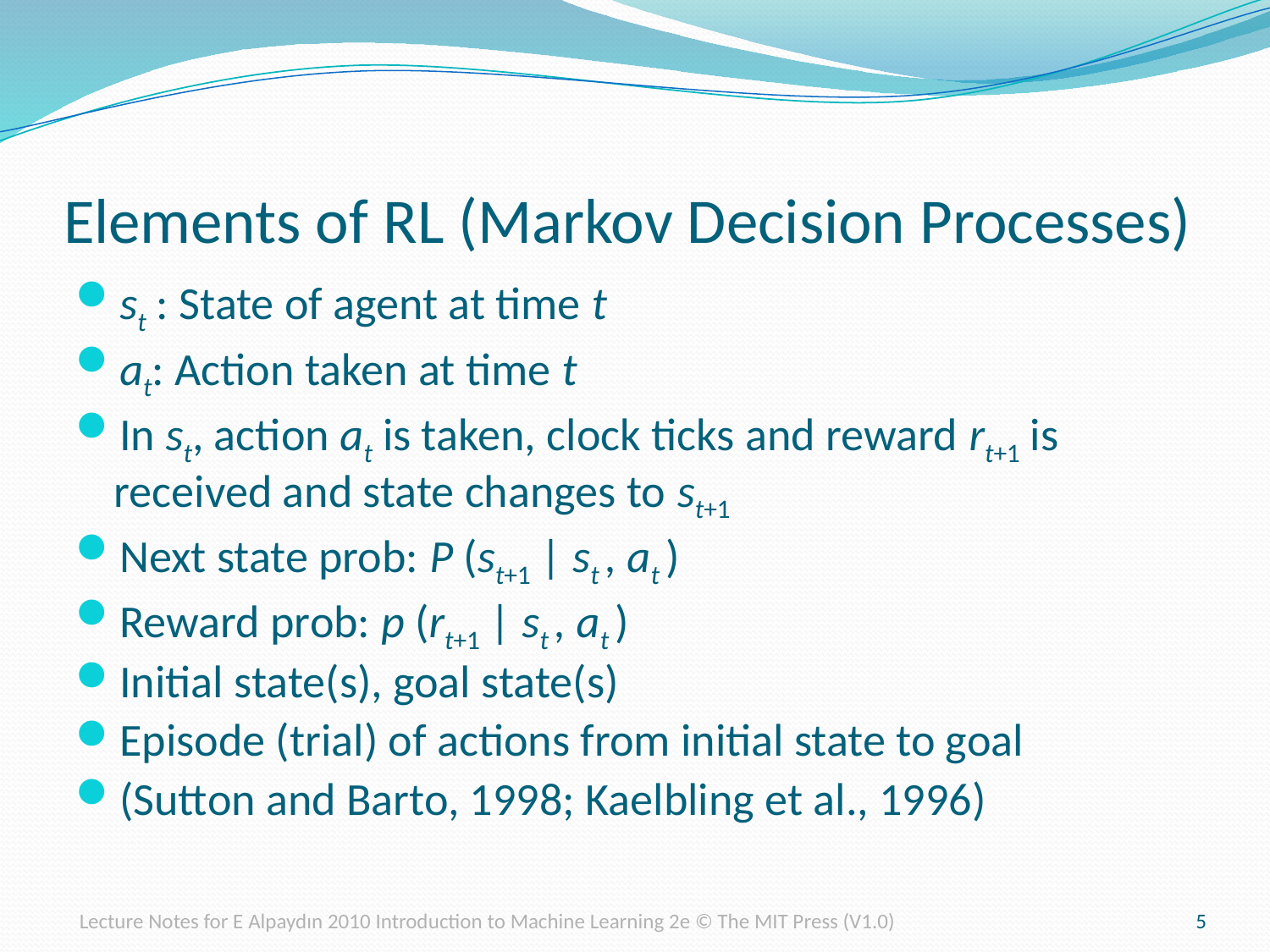

# Elements of RL (Markov Decision Processes)
st : State of agent at time t
at: Action taken at time t
In st, action at is taken, clock ticks and reward rt+1 is received and state changes to st+1
Next state prob: P (st+1 | st , at )
Reward prob: p (rt+1 | st , at )
Initial state(s), goal state(s)
Episode (trial) of actions from initial state to goal
(Sutton and Barto, 1998; Kaelbling et al., 1996)
Lecture Notes for E Alpaydın 2010 Introduction to Machine Learning 2e © The MIT Press (V1.0)
5